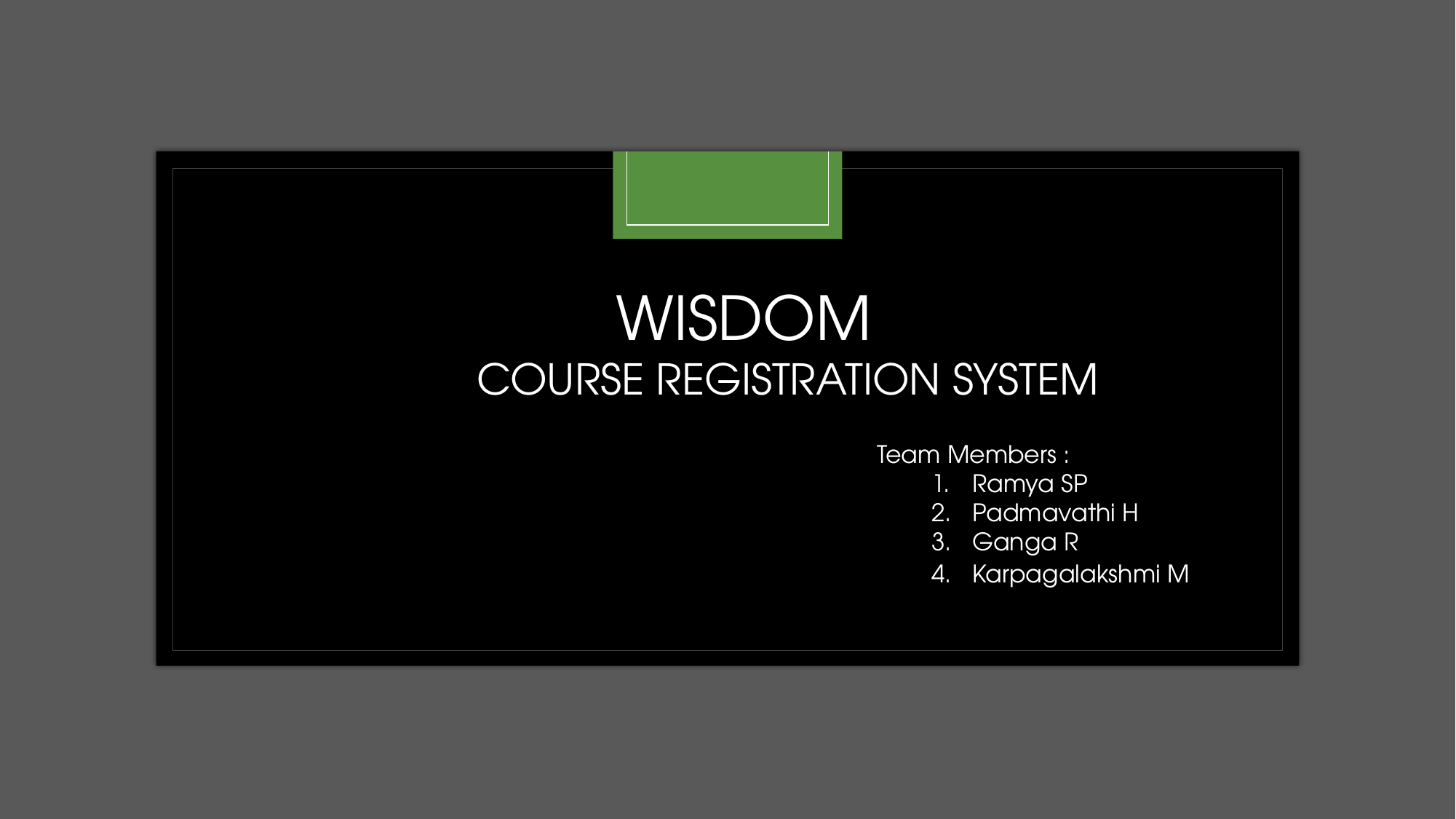

WISDOM
COURSE REGISTRATION SYSTEM
Team Members :
Ramya SP
Padmavathi H
Ganga R
Karpagalakshmi M